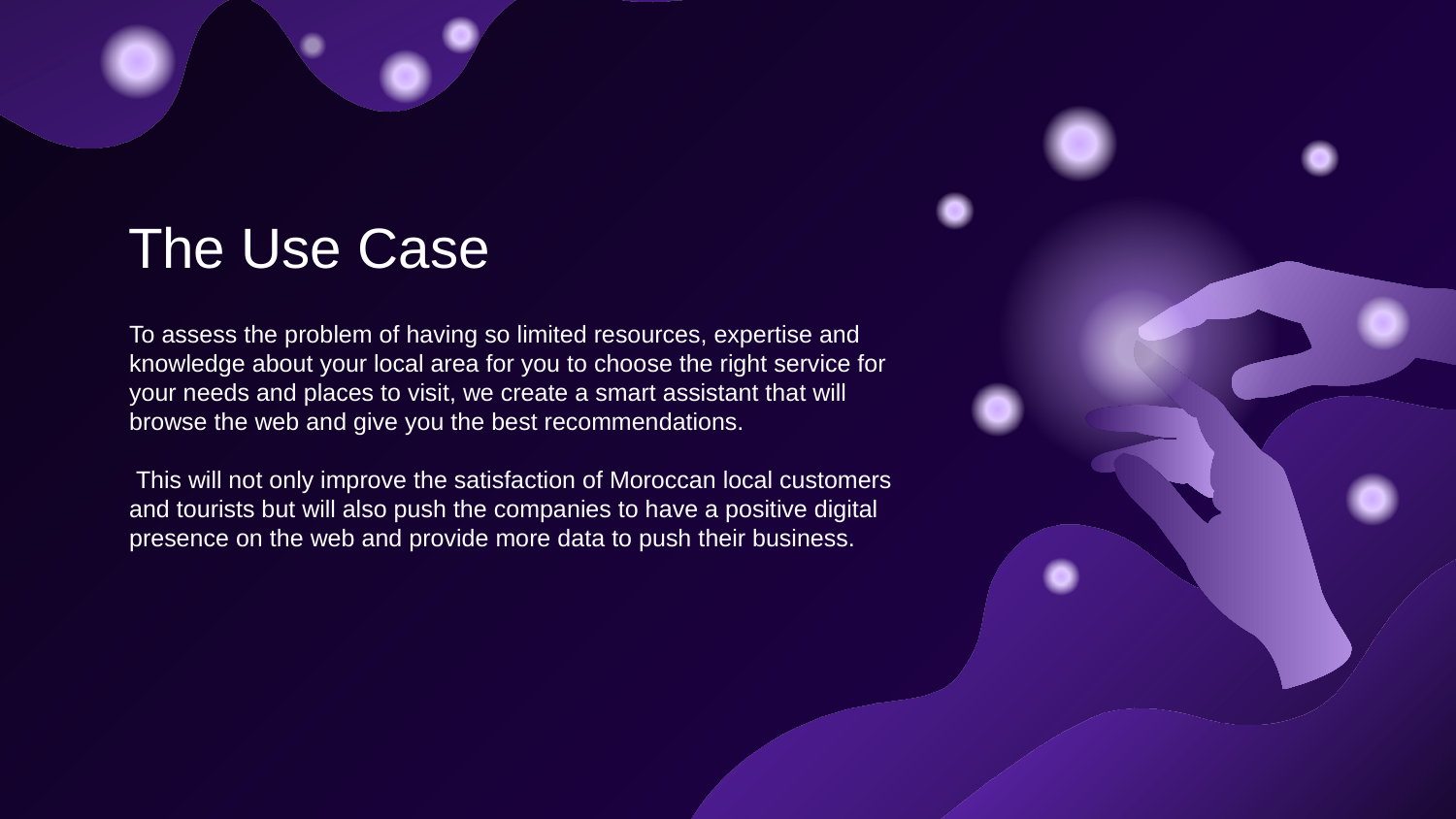

# The Use Case
To assess the problem of having so limited resources, expertise and knowledge about your local area for you to choose the right service for your needs and places to visit, we create a smart assistant that will browse the web and give you the best recommendations.

 This will not only improve the satisfaction of Moroccan local customers and tourists but will also push the companies to have a positive digital presence on the web and provide more data to push their business.